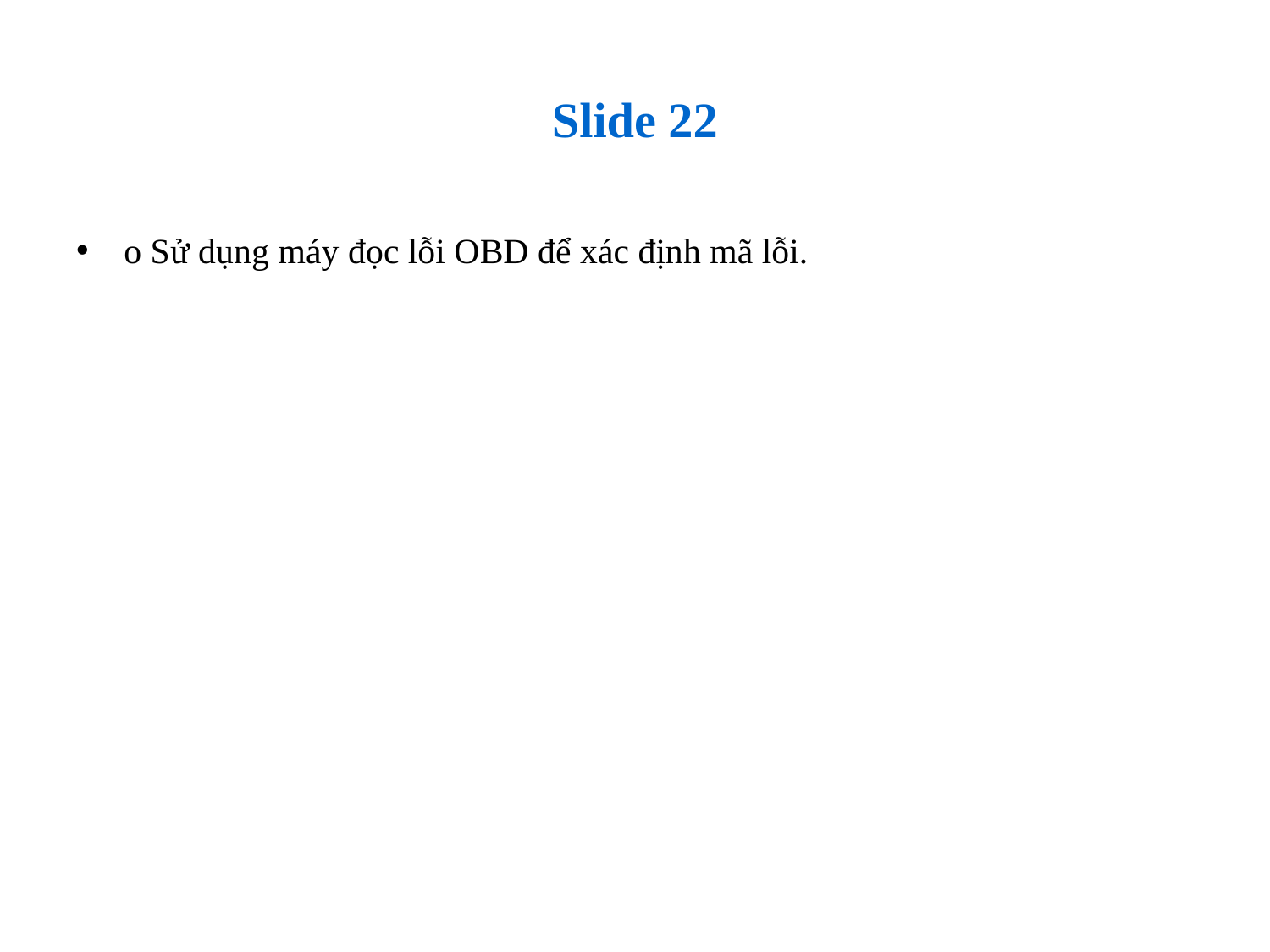

# Slide 22
o Sử dụng máy đọc lỗi OBD để xác định mã lỗi.